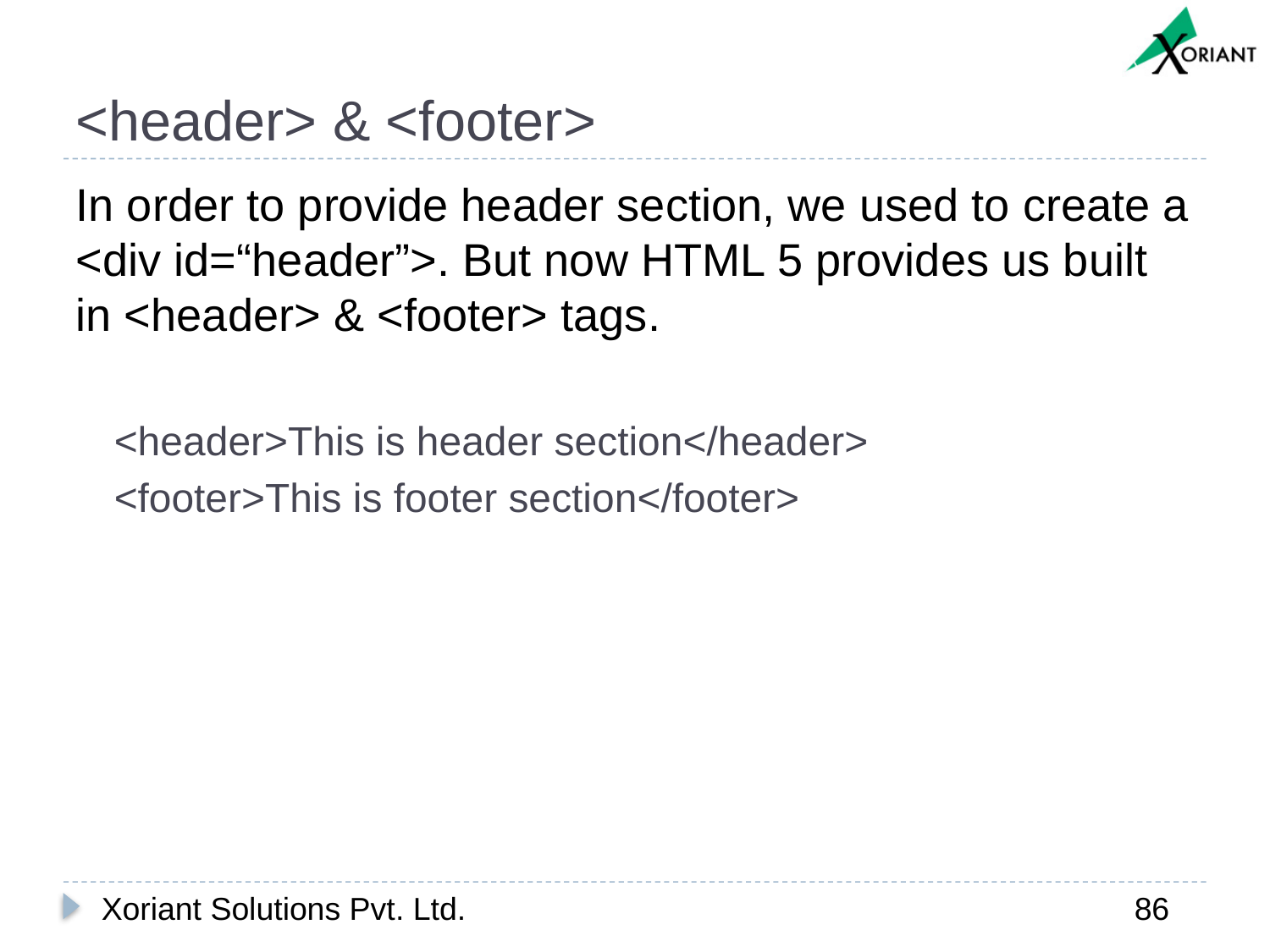

# <header> & <footer>
In order to provide header section, we used to create a <div id=“header”>. But now HTML 5 provides us built in <header> & <footer> tags.

<header>This is header section</header>
<footer>This is footer section</footer>
Xoriant Solutions Pvt. Ltd.
86